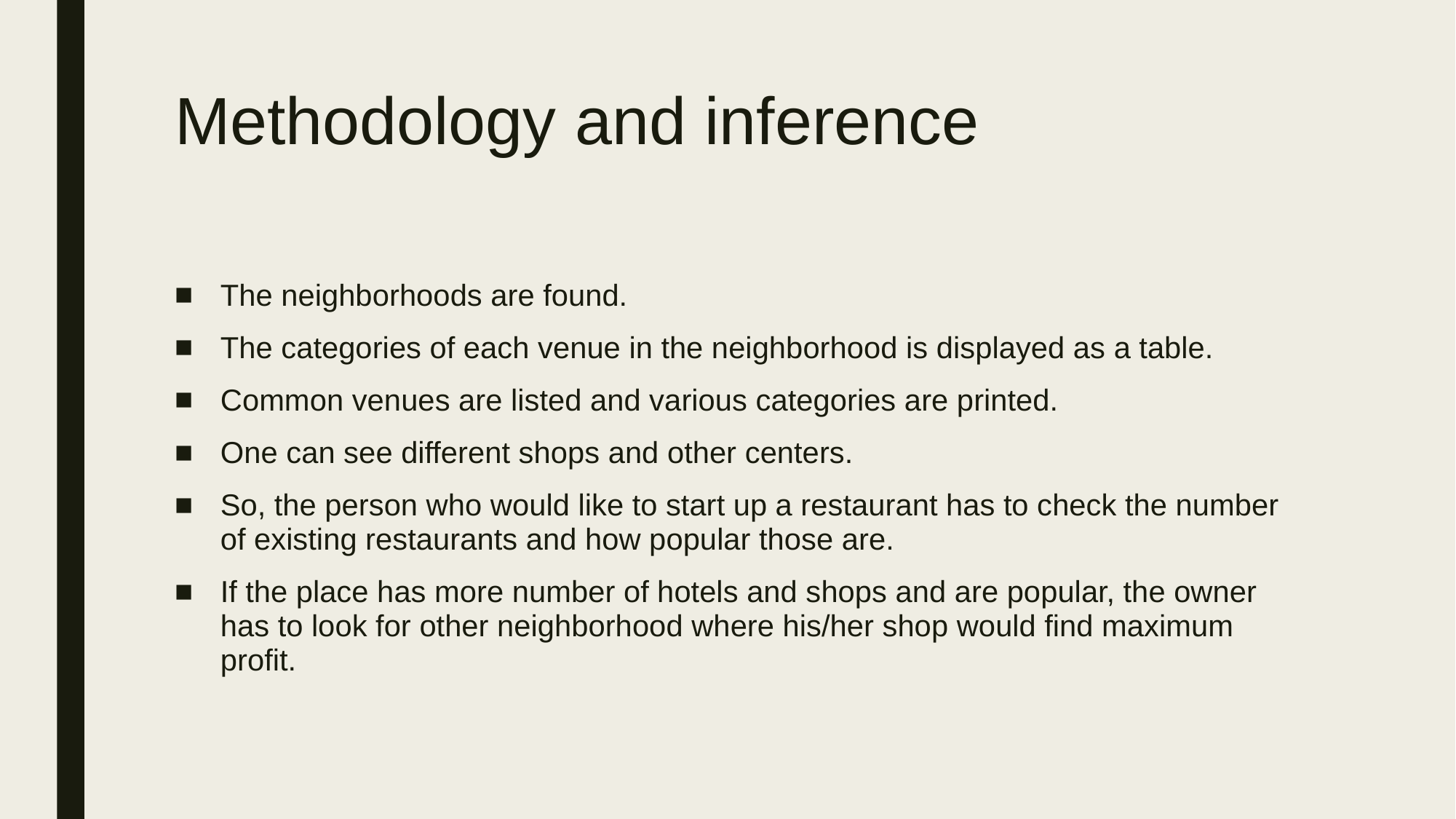

# Methodology and inference
The neighborhoods are found.
The categories of each venue in the neighborhood is displayed as a table.
Common venues are listed and various categories are printed.
One can see different shops and other centers.
So, the person who would like to start up a restaurant has to check the number of existing restaurants and how popular those are.
If the place has more number of hotels and shops and are popular, the owner has to look for other neighborhood where his/her shop would find maximum profit.